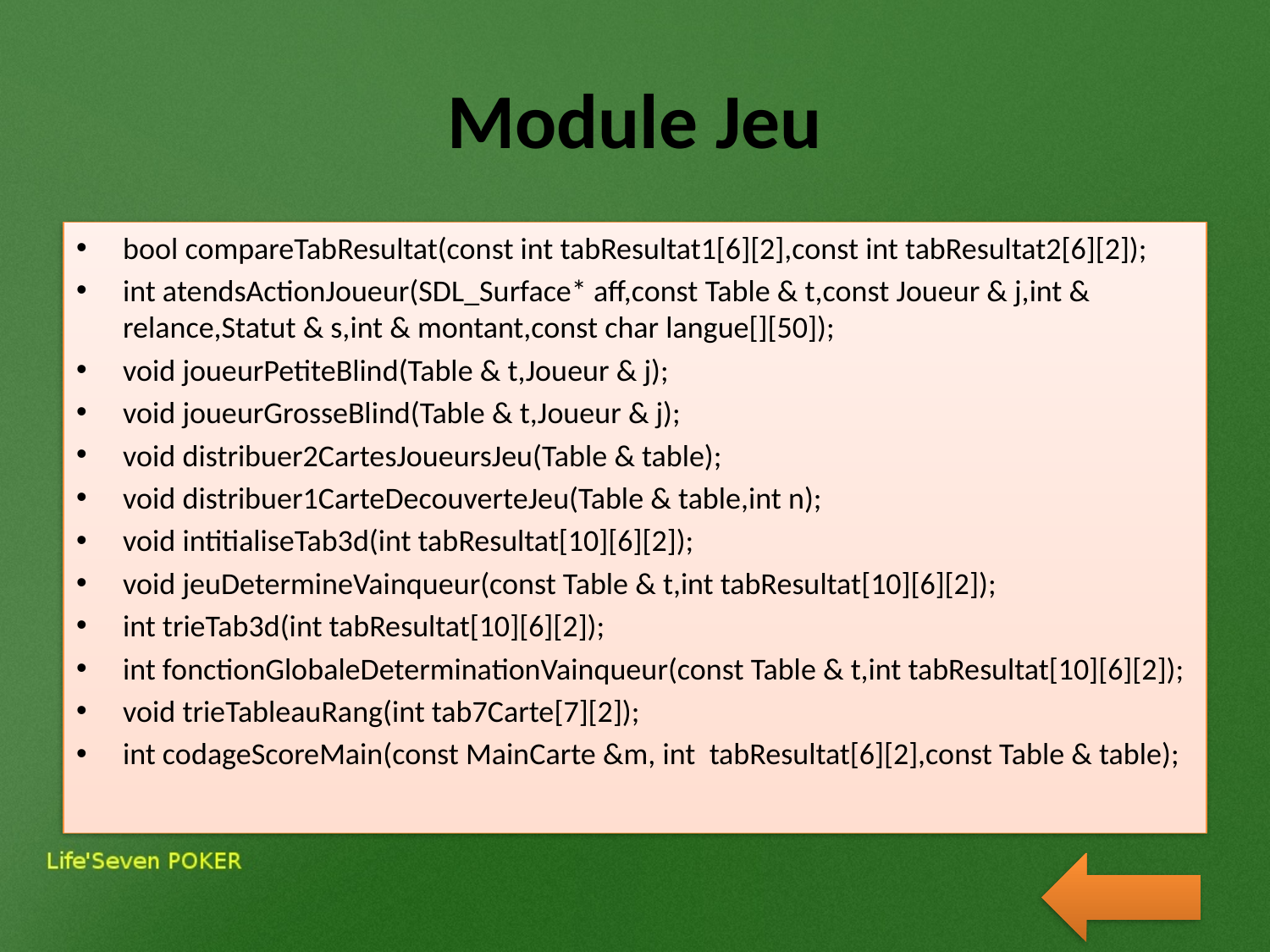

# Module Jeu
bool compareTabResultat(const int tabResultat1[6][2],const int tabResultat2[6][2]);
int atendsActionJoueur(SDL_Surface* aff,const Table & t,const Joueur & j,int & relance,Statut & s,int & montant,const char langue[][50]);
void joueurPetiteBlind(Table & t,Joueur & j);
void joueurGrosseBlind(Table & t,Joueur & j);
void distribuer2CartesJoueursJeu(Table & table);
void distribuer1CarteDecouverteJeu(Table & table,int n);
void intitialiseTab3d(int tabResultat[10][6][2]);
void jeuDetermineVainqueur(const Table & t,int tabResultat[10][6][2]);
int trieTab3d(int tabResultat[10][6][2]);
int fonctionGlobaleDeterminationVainqueur(const Table & t,int tabResultat[10][6][2]);
void trieTableauRang(int tab7Carte[7][2]);
int codageScoreMain(const MainCarte &m, int  tabResultat[6][2],const Table & table);